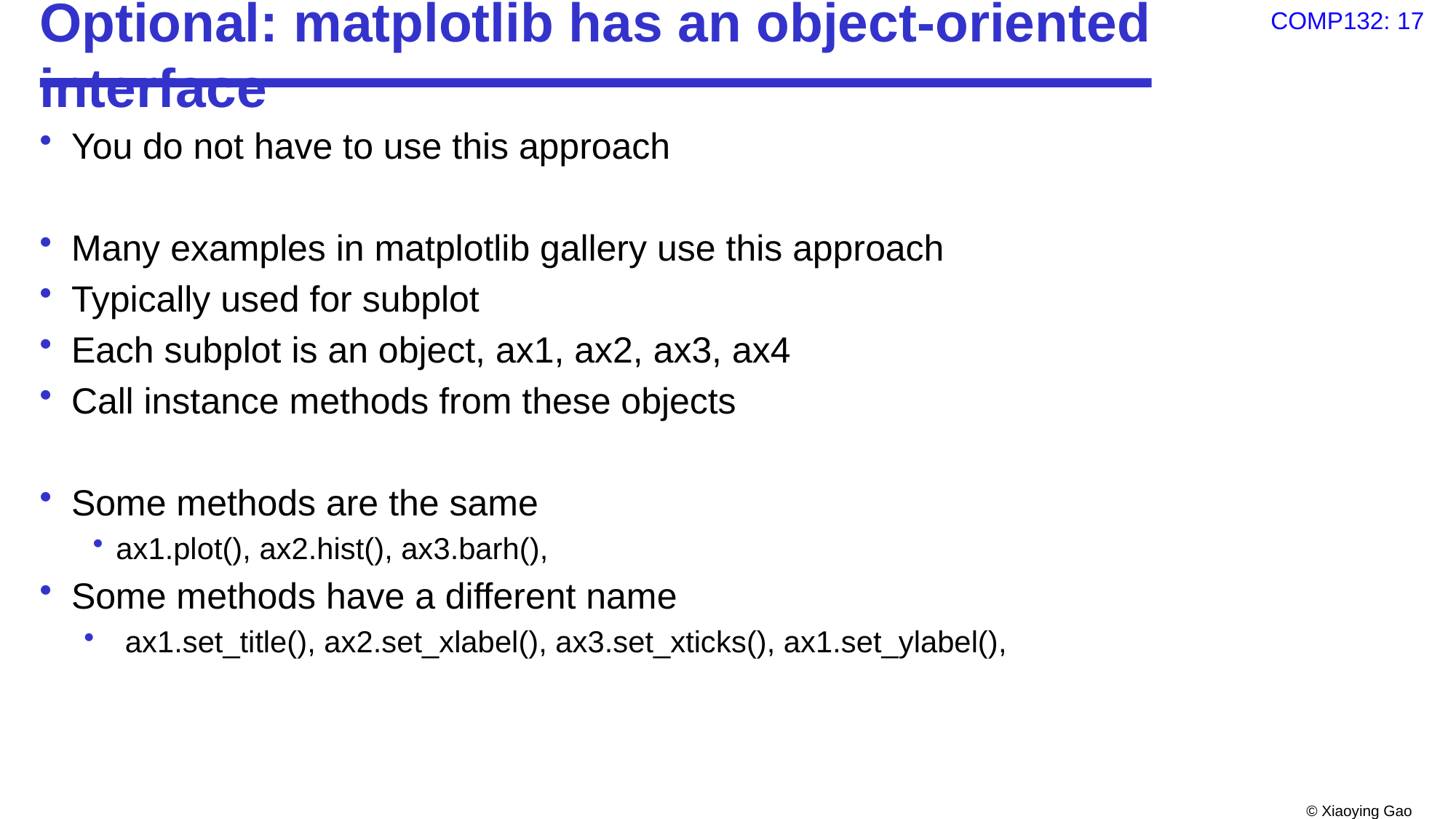

# Optional: matplotlib has an object-oriented interface
You do not have to use this approach

Many examples in matplotlib gallery use this approach
Typically used for subplot
Each subplot is an object, ax1, ax2, ax3, ax4
Call instance methods from these objects

Some methods are the same
ax1.plot(), ax2.hist(), ax3.barh(),
Some methods have a different name
ax1.set_title(), ax2.set_xlabel(), ax3.set_xticks(), ax1.set_ylabel(),